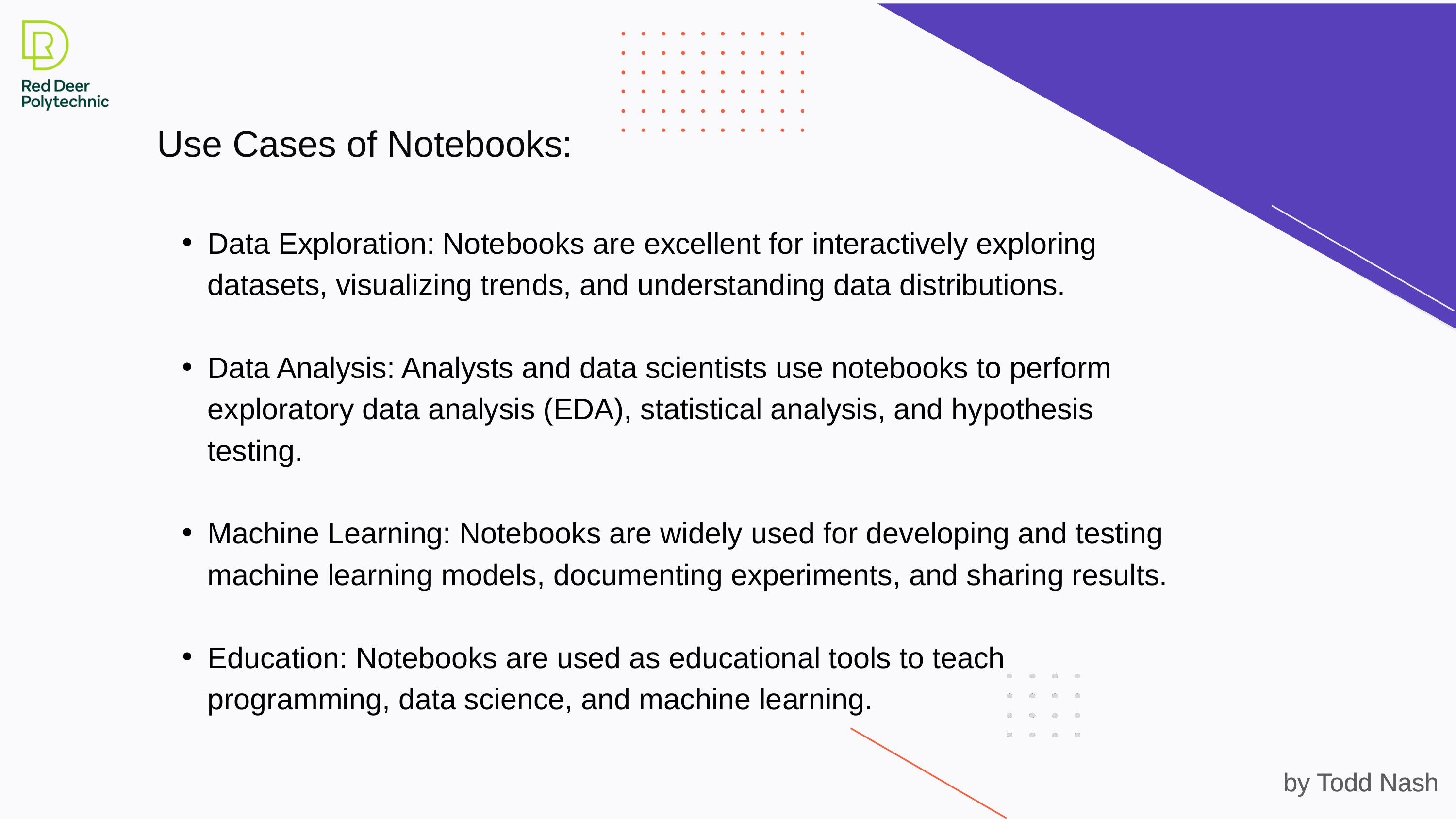

Use Cases of Notebooks:

Data Exploration: Notebooks are excellent for interactively exploring datasets, visualizing trends, and understanding data distributions.

Data Analysis: Analysts and data scientists use notebooks to perform exploratory data analysis (EDA), statistical analysis, and hypothesis testing.

Machine Learning: Notebooks are widely used for developing and testing machine learning models, documenting experiments, and sharing results.

Education: Notebooks are used as educational tools to teach programming, data science, and machine learning.

by Todd Nash
by Todd Nash